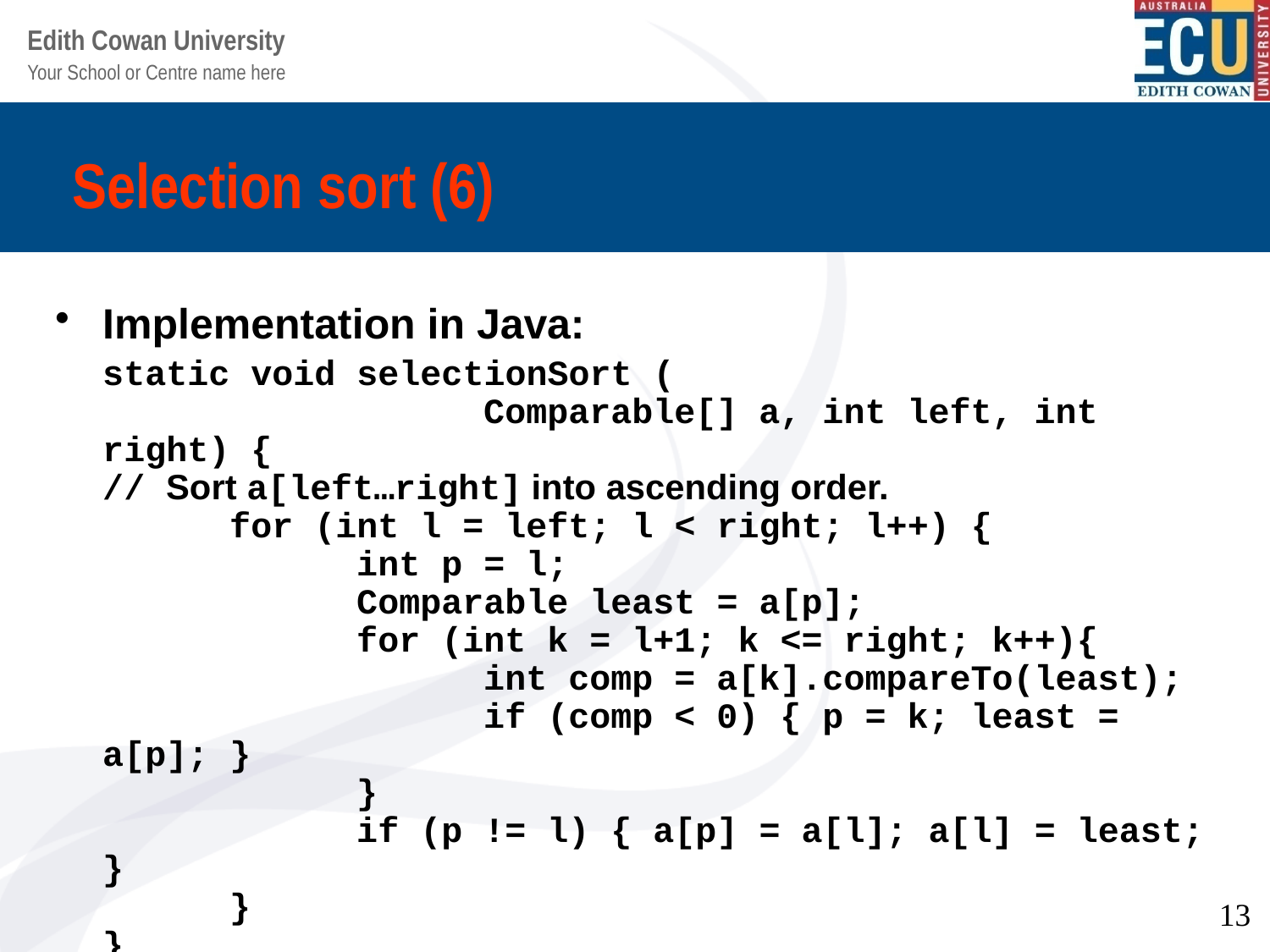

# Selection sort (6)
Implementation in Java:
	static void selectionSort (
			Comparable[] a, int left, int right) {
// Sort a[left…right] into ascending order.
	for (int l = left; l < right; l++) {
		int p = l;
		Comparable least = a[p];
		for (int k = l+1; k <= right; k++){
			int comp = a[k].compareTo(least);
			if (comp < 0) { p = k; least = a[p]; }
		}
		if (p != l) { a[p] = a[l]; a[l] = least; }
	}
}
13